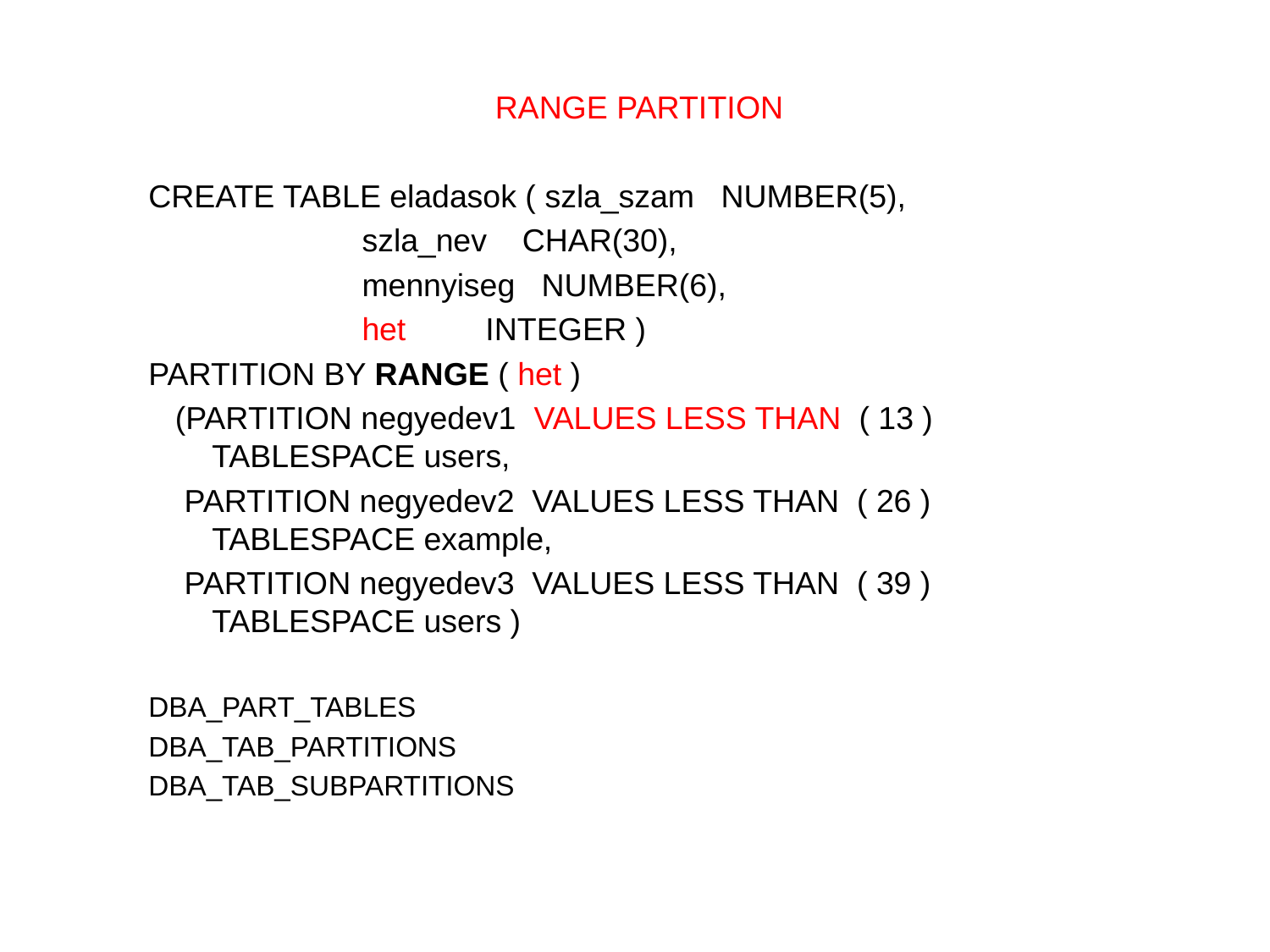

RANGE PARTITION

CREATE TABLE eladasok ( szla_szam   NUMBER(5),
                        szla_nev    CHAR(30),
                        mennyiseg   NUMBER(6),
                        het         INTEGER )
PARTITION BY RANGE ( het )
   (PARTITION negyedev1  VALUES LESS THAN  ( 13 )  TABLESPACE users,
    PARTITION negyedev2  VALUES LESS THAN  ( 26 )  TABLESPACE example,
    PARTITION negyedev3  VALUES LESS THAN  ( 39 )  TABLESPACE users )

DBA_PART_TABLES
DBA_TAB_PARTITIONS
DBA_TAB_SUBPARTITIONS